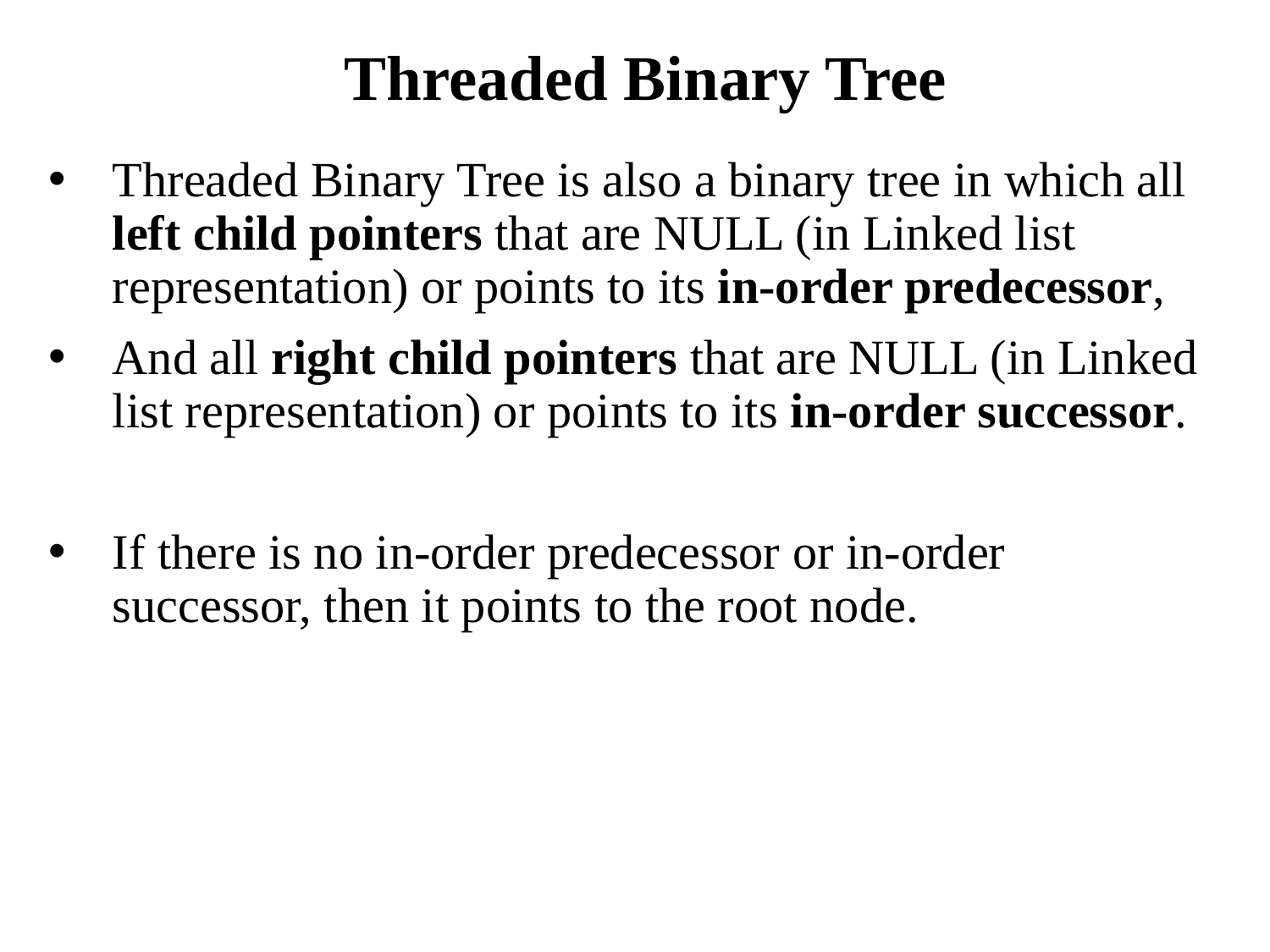

Threaded Binary Tree
Threaded Binary Tree is also a binary tree in which all left child pointers that are NULL (in Linked list representation) or points to its in-order predecessor,
And all right child pointers that are NULL (in Linked list representation) or points to its in-order successor.

If there is no in-order predecessor or in-order successor, then it points to the root node.